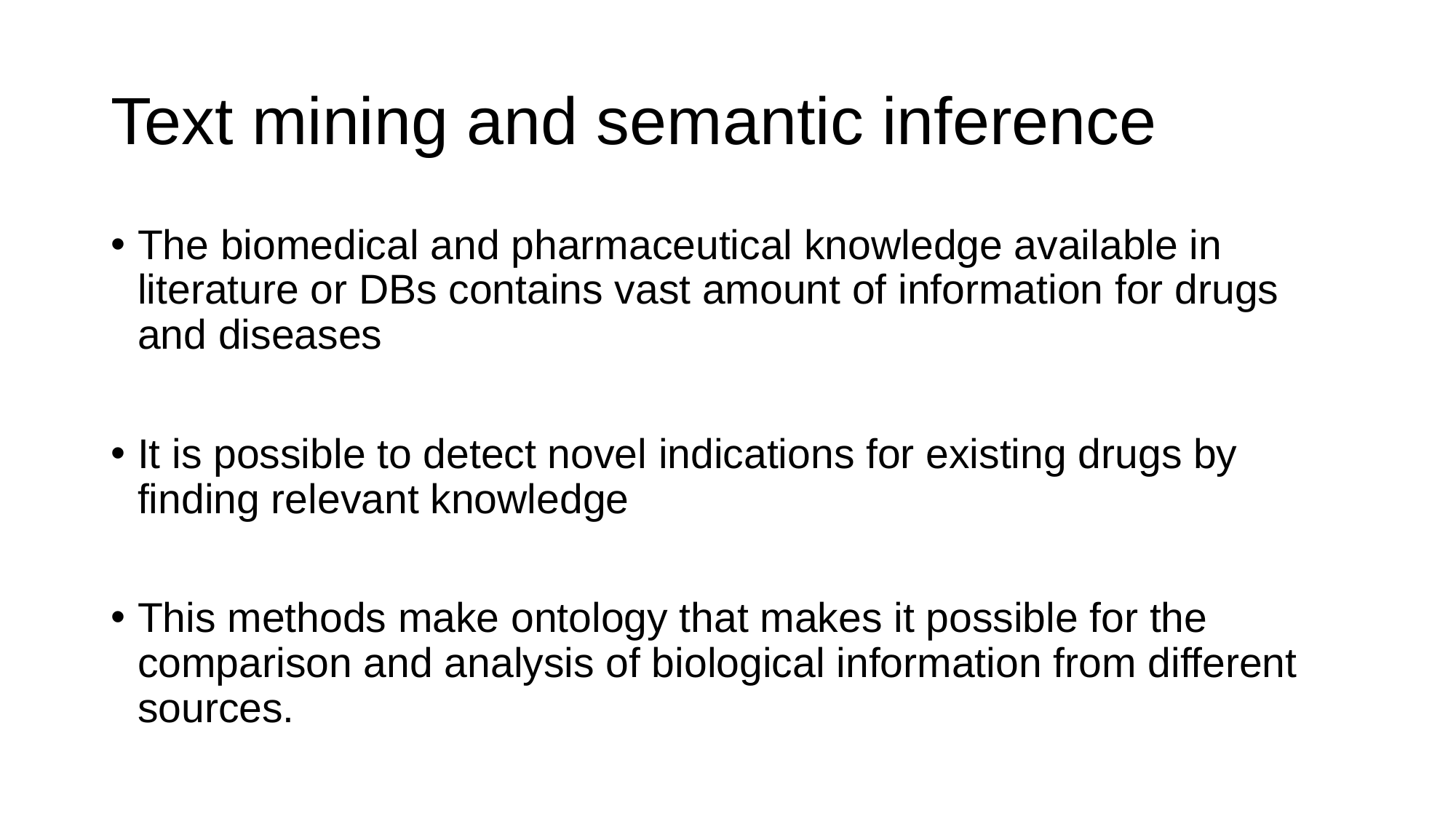

# Text mining and semantic inference
The biomedical and pharmaceutical knowledge available in literature or DBs contains vast amount of information for drugs and diseases

It is possible to detect novel indications for existing drugs by finding relevant knowledge

This methods make ontology that makes it possible for the comparison and analysis of biological information from different sources.